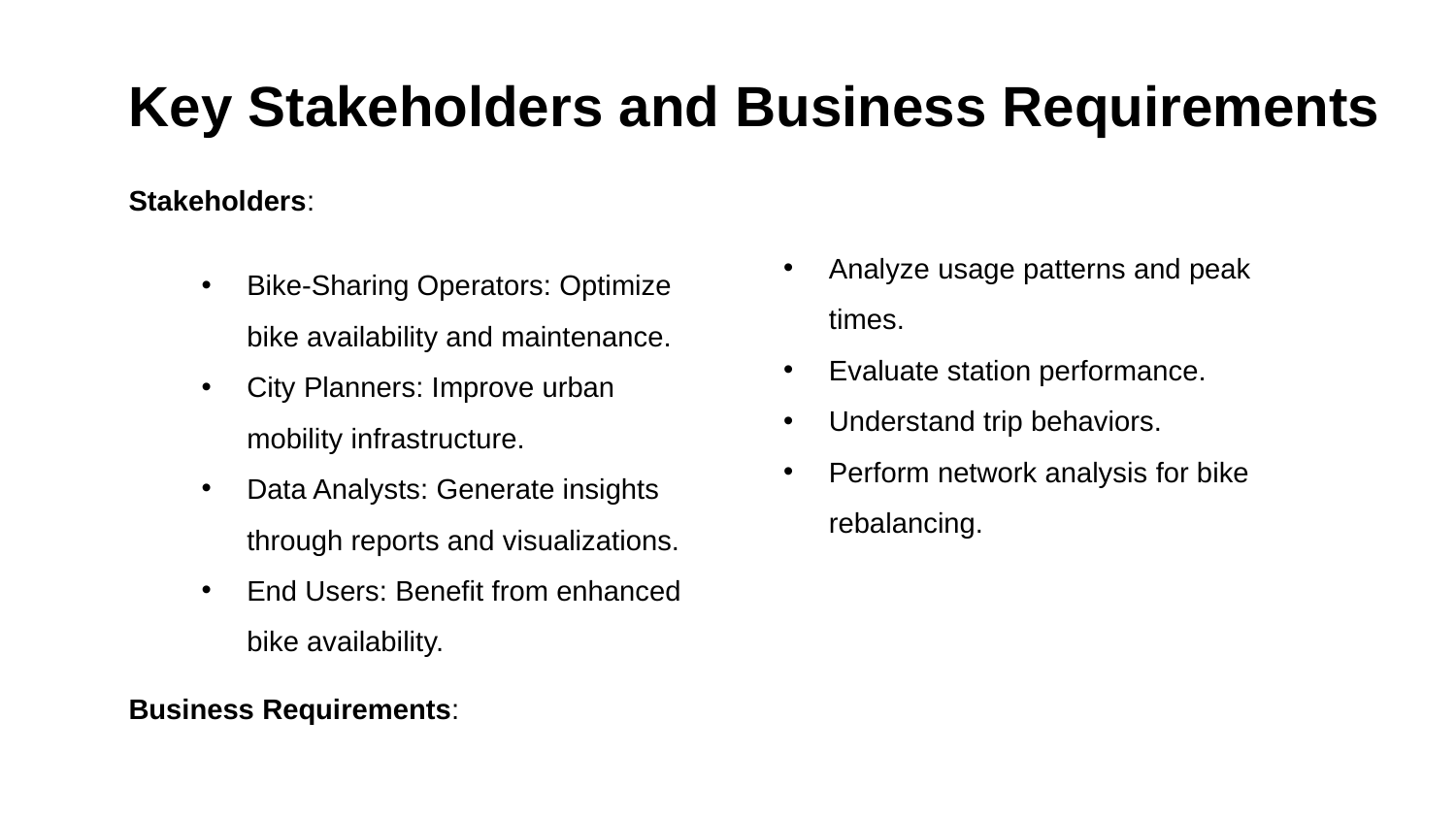

Key Stakeholders and Business Requirements
Stakeholders:

Bike-Sharing Operators: Optimize bike availability and maintenance.
City Planners: Improve urban mobility infrastructure.
Data Analysts: Generate insights through reports and visualizations.
End Users: Benefit from enhanced bike availability.

Business Requirements:

Analyze usage patterns and peak times.
Evaluate station performance.
Understand trip behaviors.
Perform network analysis for bike rebalancing.